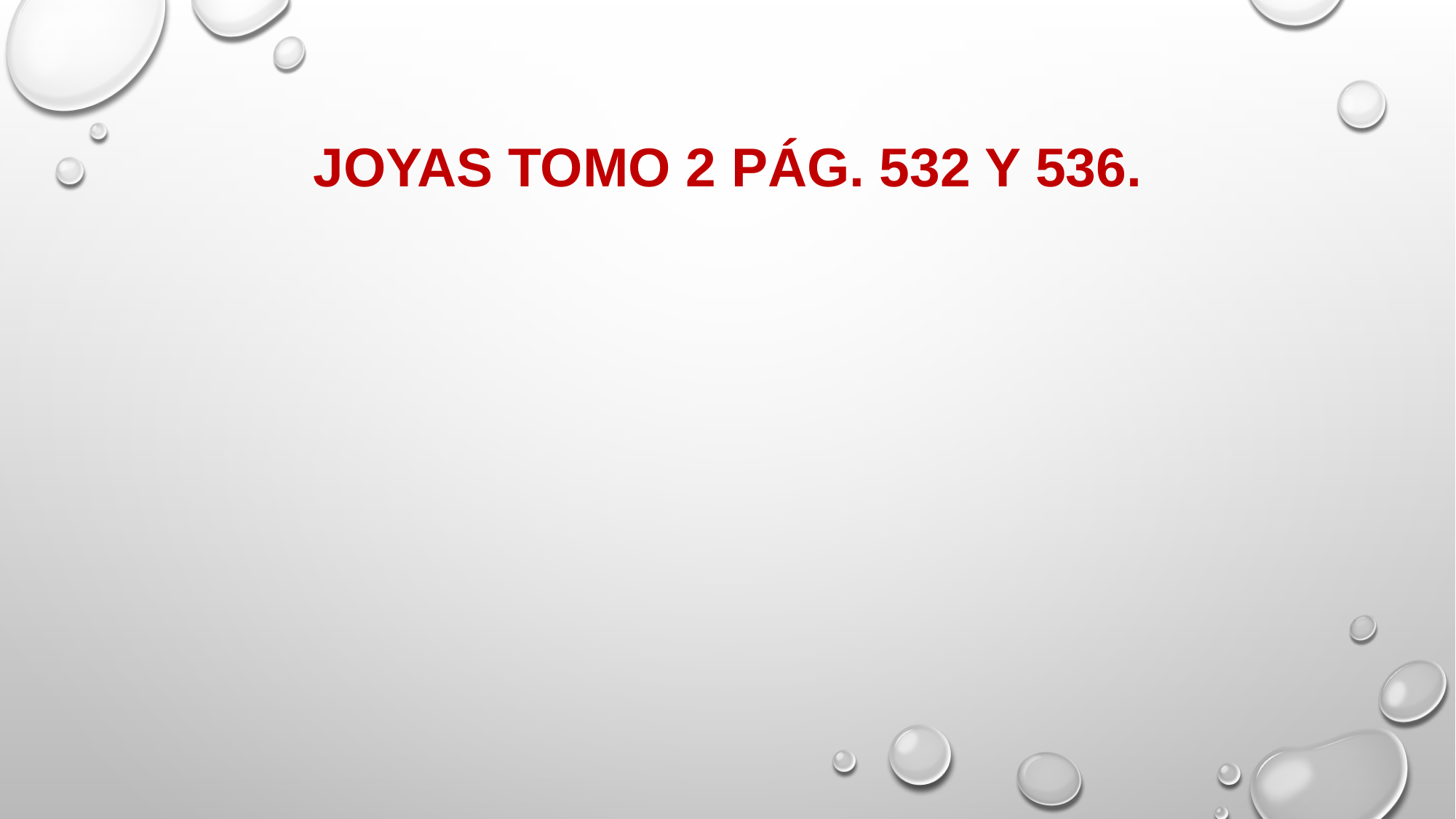

# Joyas Tomo 2 pág. 532 y 536.